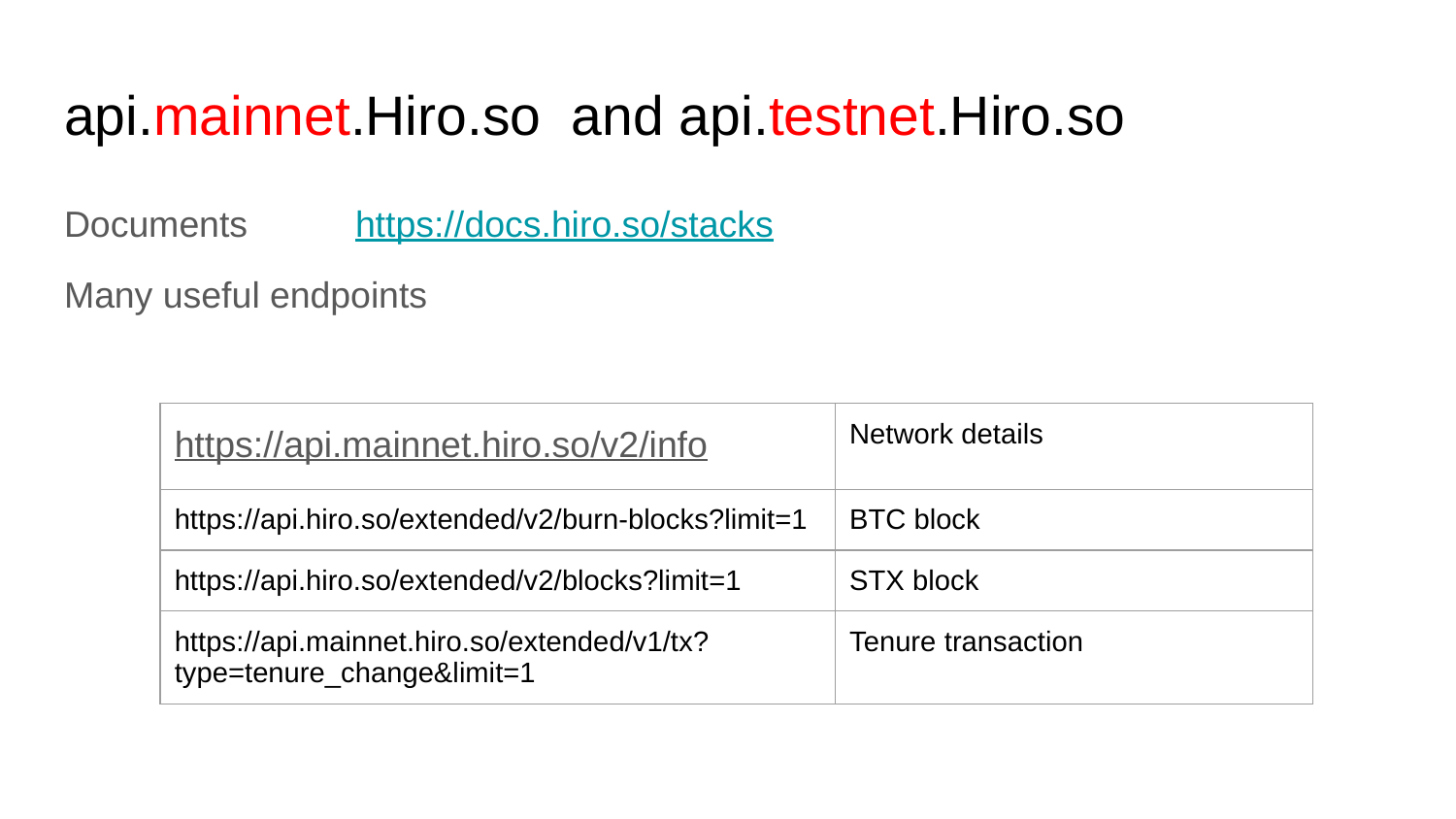

# api.mainnet.Hiro.so  and api.testnet.Hiro.so
Documents 	https://docs.hiro.so/stacks
Many useful endpoints

| https://api.mainnet.hiro.so/v2/info | Network details |
| --- | --- |
| https://api.hiro.so/extended/v2/burn-blocks?limit=1 | BTC block |
| https://api.hiro.so/extended/v2/blocks?limit=1 | STX block |
| https://api.mainnet.hiro.so/extended/v1/tx?type=tenure\_change&limit=1 | Tenure transaction |